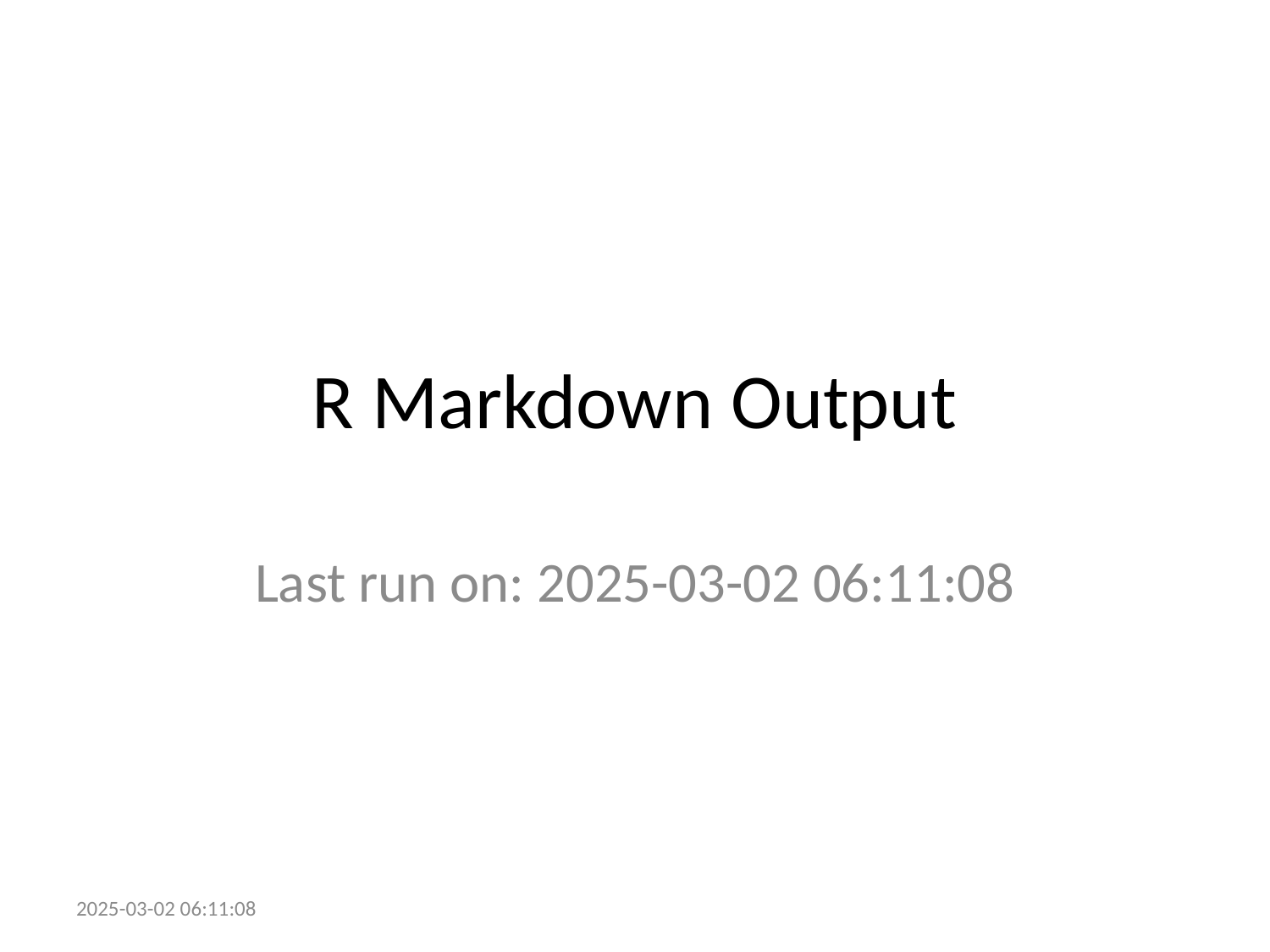

# R Markdown Output
Last run on: 2025-03-02 06:11:08
2025-03-02 06:11:08